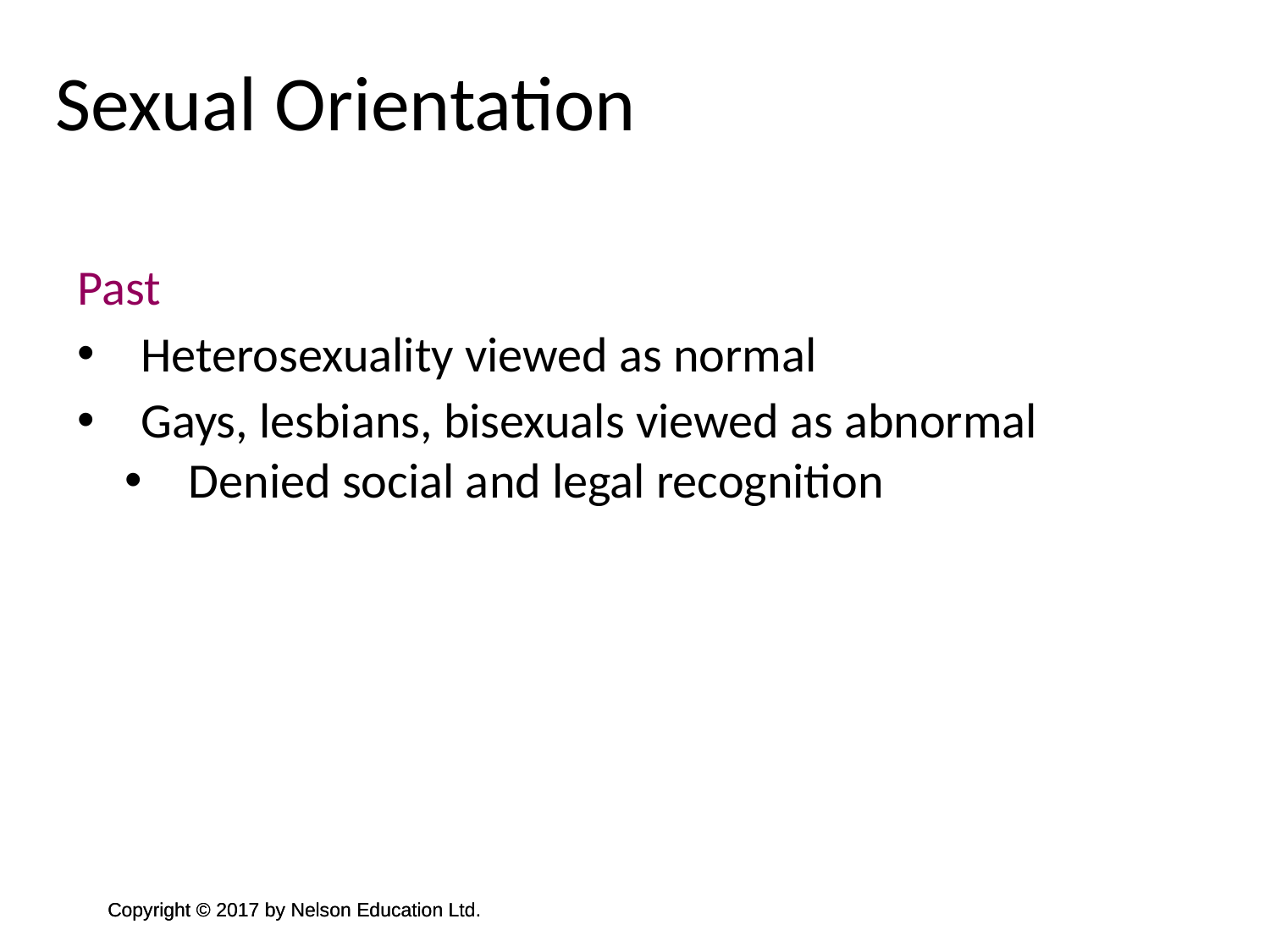

Sexual Orientation
Past
Heterosexuality viewed as normal
Gays, lesbians, bisexuals viewed as abnormal
Denied social and legal recognition